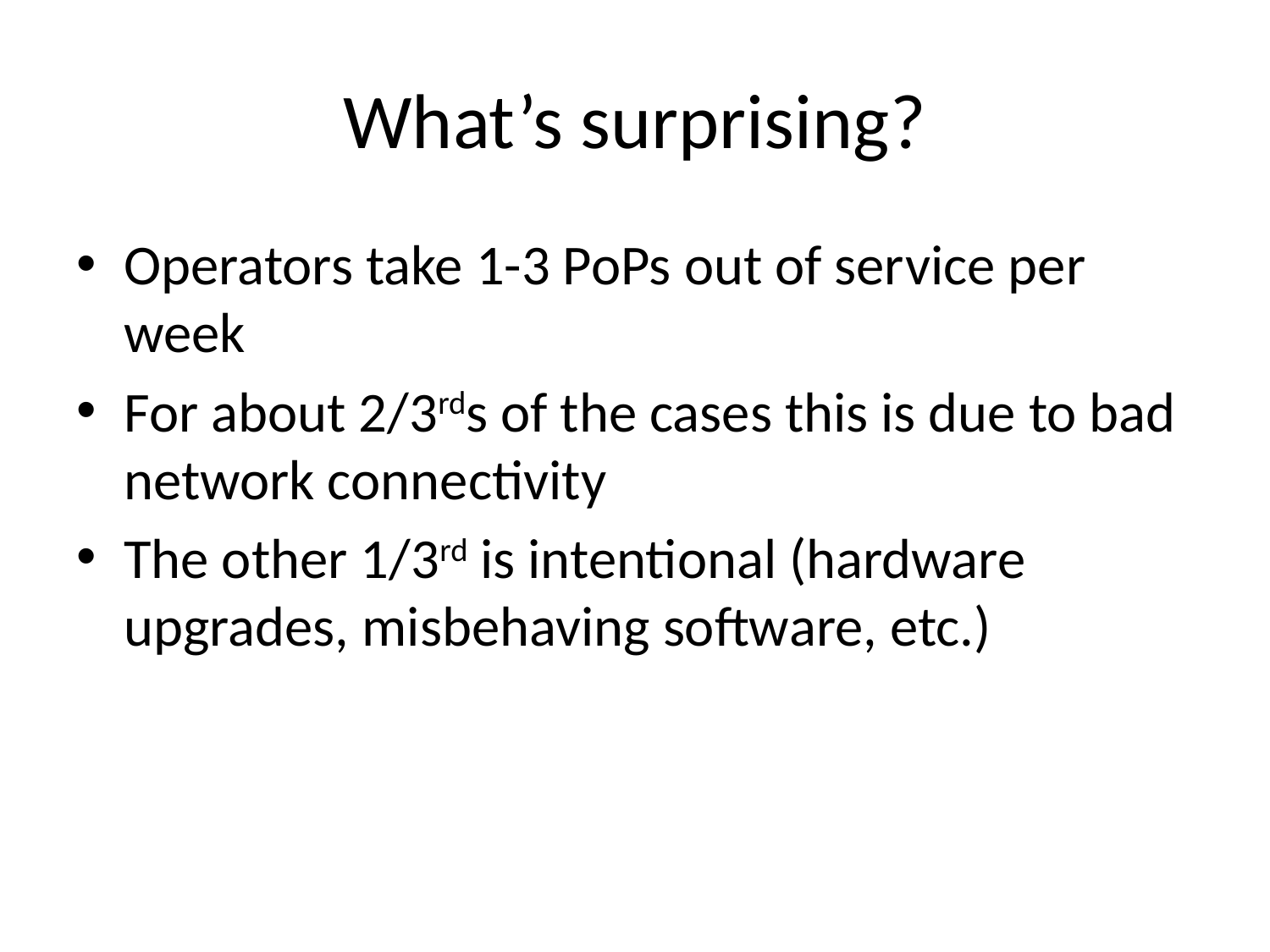

# What’s surprising?
Operators take 1-3 PoPs out of service per week
For about 2/3rds of the cases this is due to bad network connectivity
The other 1/3rd is intentional (hardware upgrades, misbehaving software, etc.)